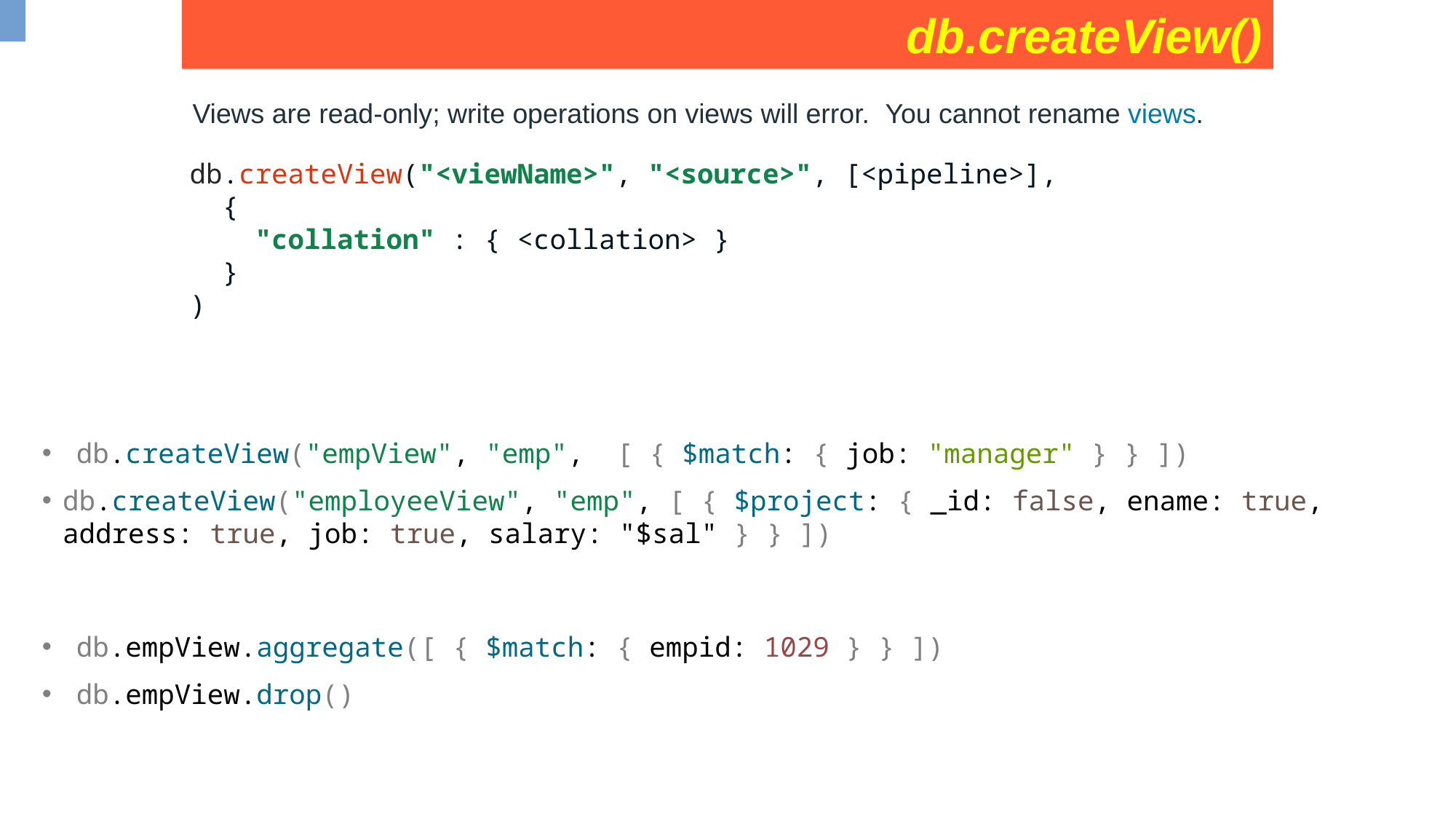

db.createView()
Views are read-only; write operations on views will error.  You cannot rename views.
db.createView("<viewName>", "<source>", [<pipeline>],
  {
    "collation" : { <collation> }
  }
)
db.createView("empView", "emp",  [ { $match: { job: "manager" } } ])

db.createView("employeeView", "emp", [ { $project: { _id: false, ename: true, address: true, job: true, salary: "$sal" } } ])
db.empView.aggregate([ { $match: { empid: 1029 } } ])

db.empView.drop()